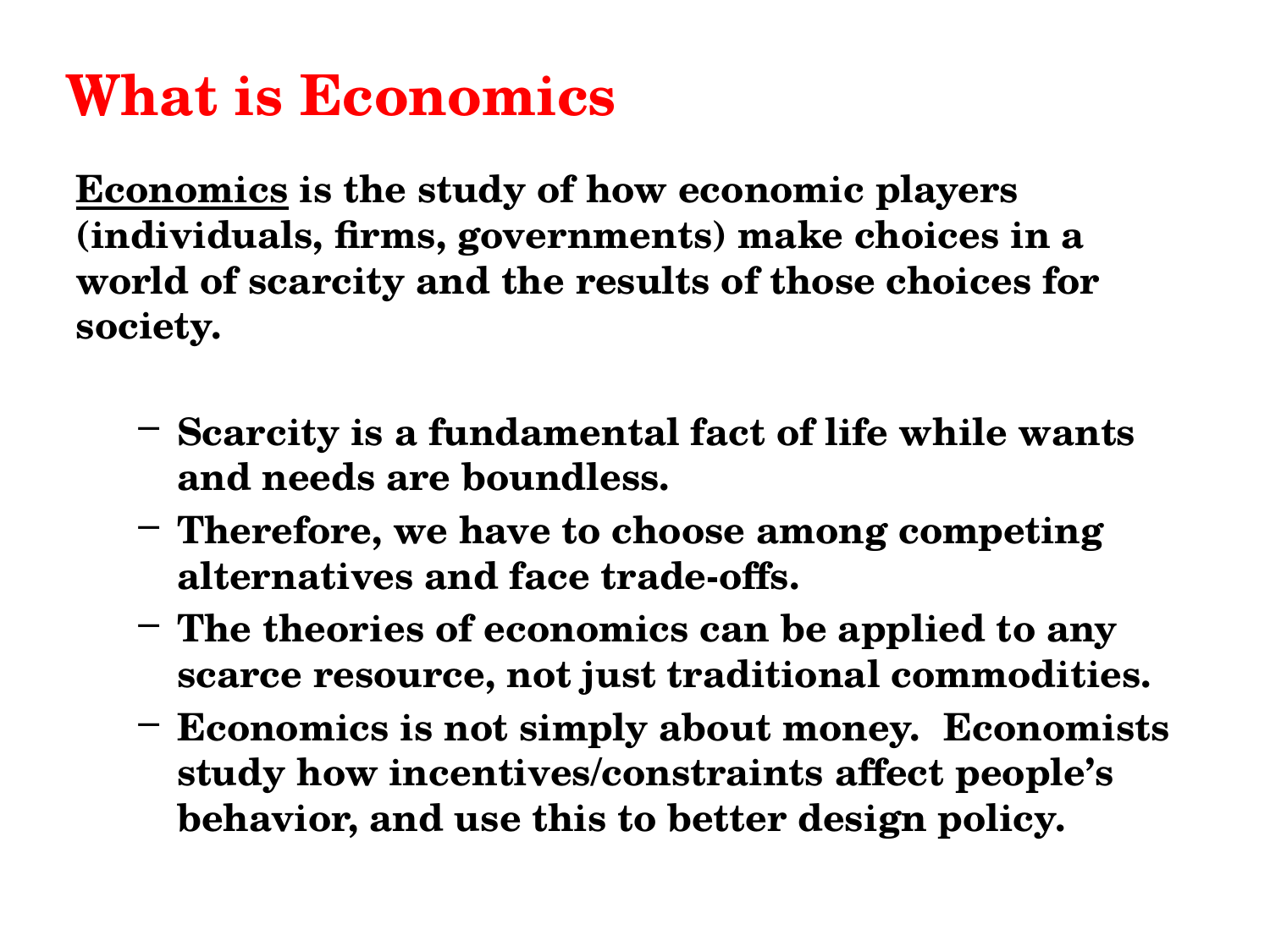

# What is Economics
Economics is the study of how economic players (individuals, firms, governments) make choices in a world of scarcity and the results of those choices for society.

Scarcity is a fundamental fact of life while wants and needs are boundless.
Therefore, we have to choose among competing alternatives and face trade-offs.
The theories of economics can be applied to any scarce resource, not just traditional commodities.
Economics is not simply about money.  Economists study how incentives/constraints affect people’s behavior, and use this to better design policy.